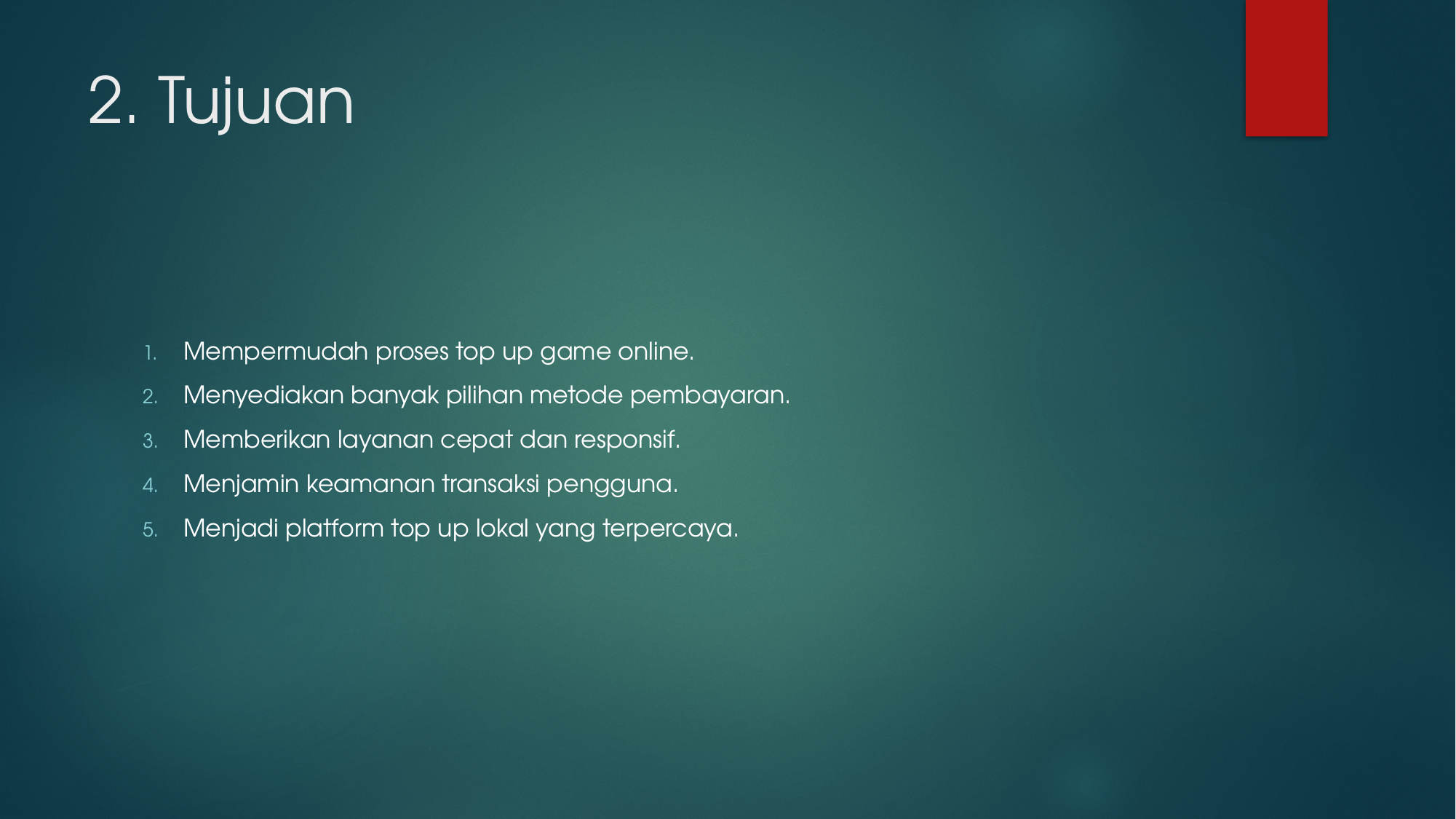

# 2. Tujuan

Mempermudah proses top up game online.
Menyediakan banyak pilihan metode pembayaran.
Memberikan layanan cepat dan responsif.
Menjamin keamanan transaksi pengguna.
Menjadi platform top up lokal yang terpercaya.